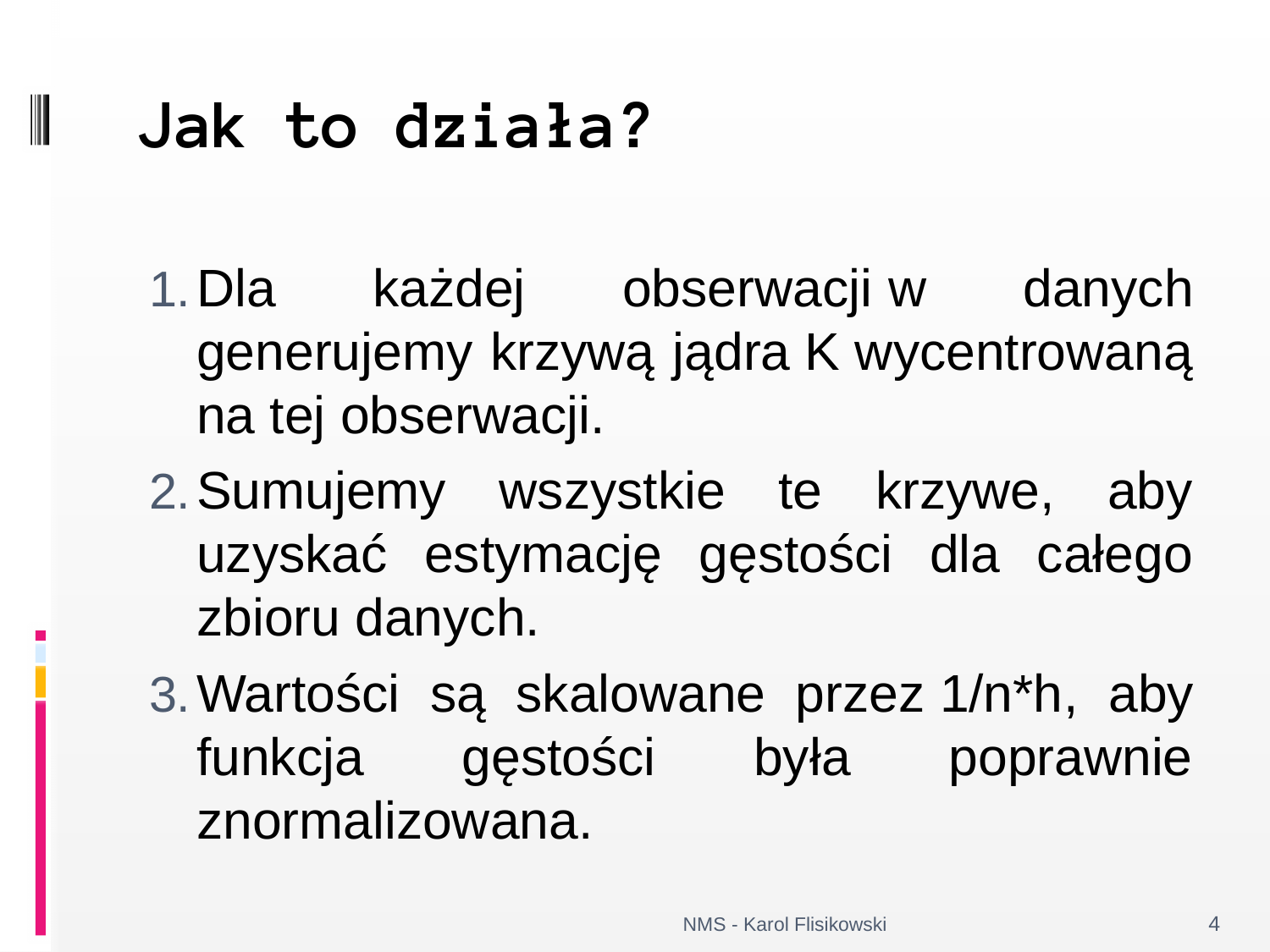

# Jak to działa?
Dla każdej obserwacji​ w danych generujemy krzywą jądra K wycentrowaną na tej obserwacji.
Sumujemy wszystkie te krzywe, aby uzyskać estymację gęstości dla całego zbioru danych.
Wartości są skalowane przez 1/n*h​, aby funkcja gęstości była poprawnie znormalizowana.

NMS - Karol Flisikowski
4